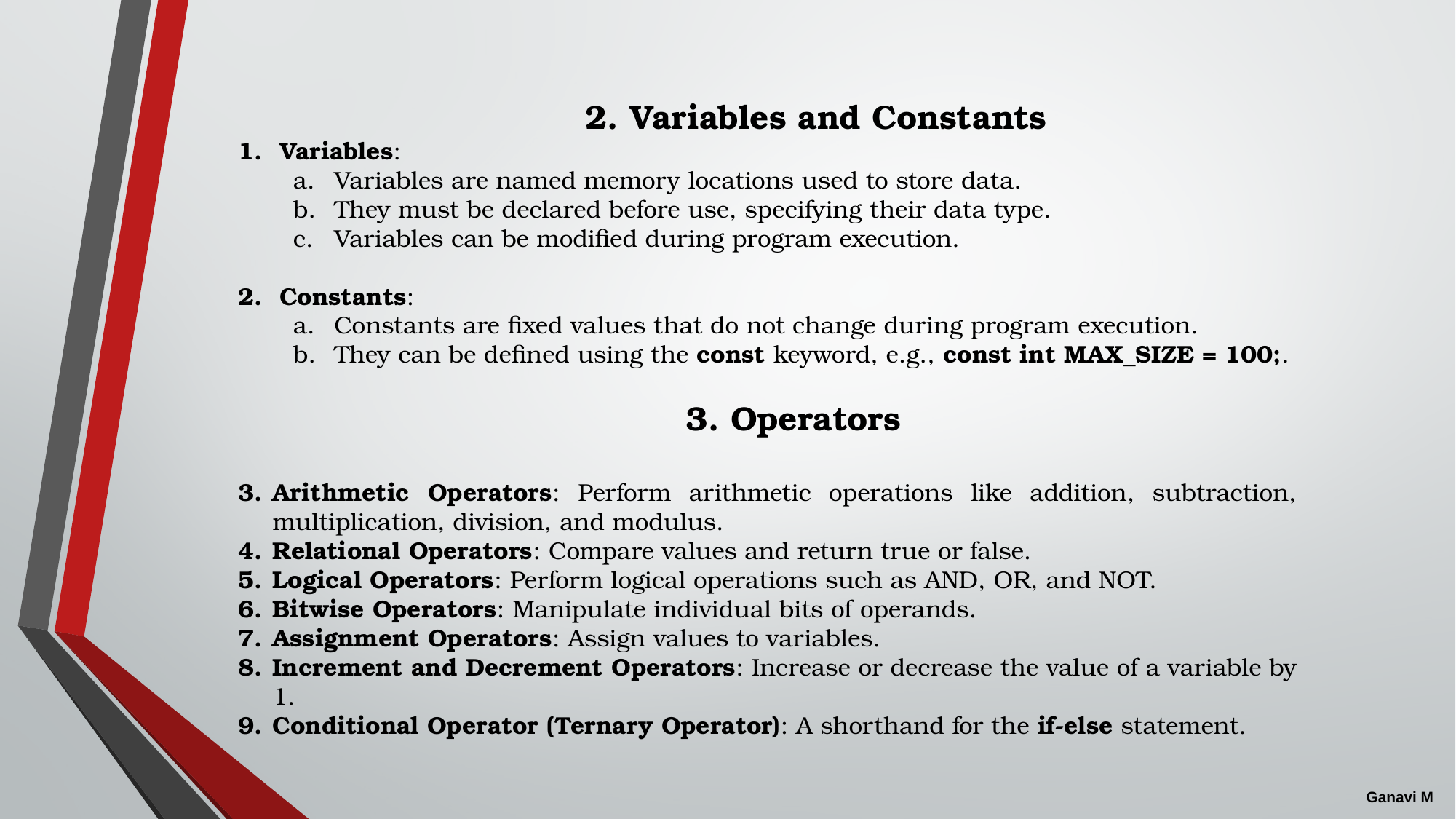

2. Variables and Constants
Variables:
Variables are named memory locations used to store data.
They must be declared before use, specifying their data type.
Variables can be modified during program execution.

Constants:
Constants are fixed values that do not change during program execution.
They can be defined using the const keyword, e.g., const int MAX_SIZE = 100;.

                                        3. Operators

Arithmetic Operators: Perform arithmetic operations like addition, subtraction, multiplication, division, and modulus.
Relational Operators: Compare values and return true or false.
Logical Operators: Perform logical operations such as AND, OR, and NOT.
Bitwise Operators: Manipulate individual bits of operands.
Assignment Operators: Assign values to variables.
Increment and Decrement Operators: Increase or decrease the value of a variable by 1.
Conditional Operator (Ternary Operator): A shorthand for the if-else statement.
Ganavi M